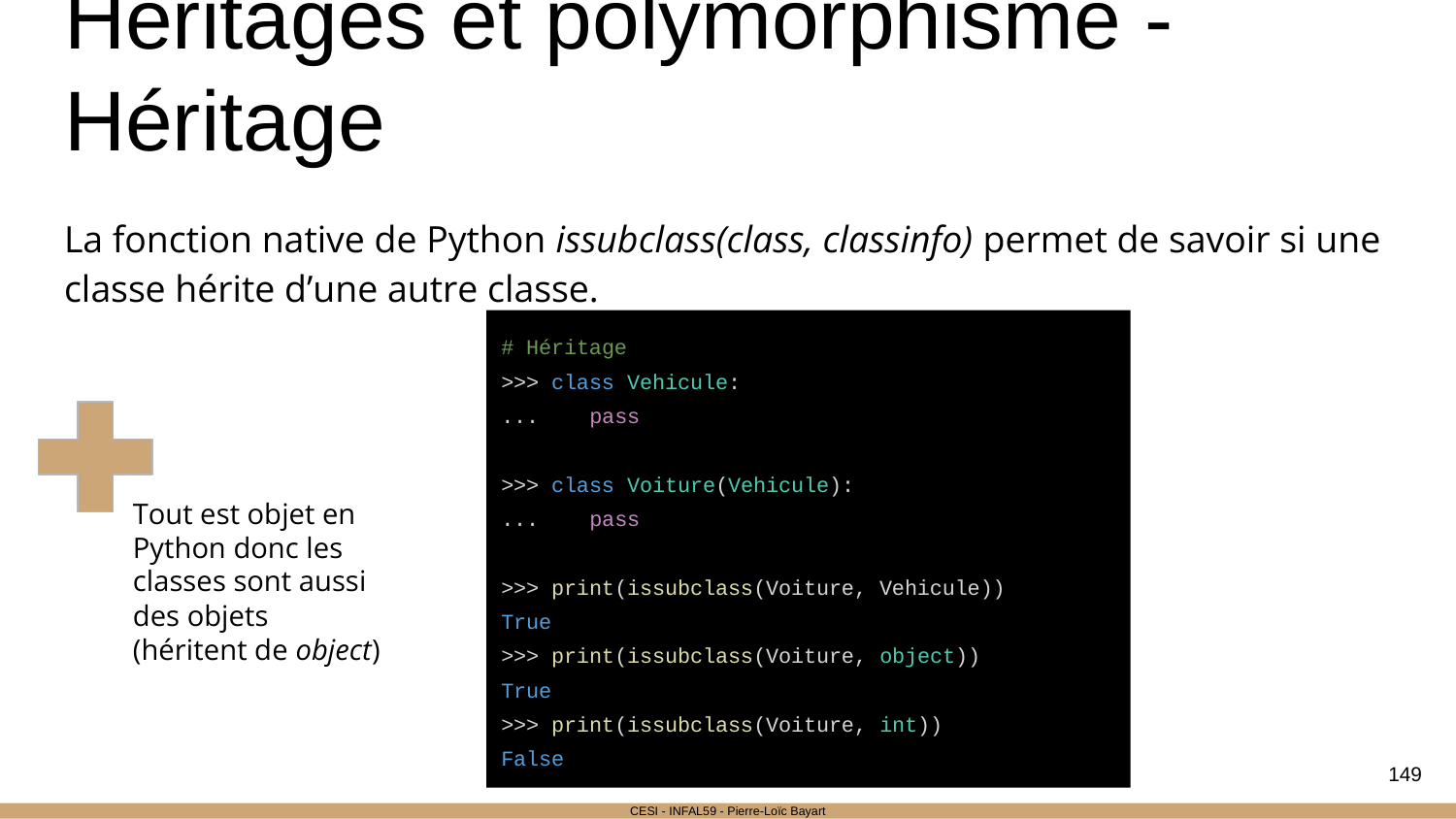

# Héritages et polymorphisme - Héritage
La fonction native de Python issubclass(class, classinfo) permet de savoir si une classe hérite d’une autre classe.

# Héritage
>>> class Vehicule:
...    pass

>>> class Voiture(Vehicule):
...    pass

>>> print(issubclass(Voiture, Vehicule))
True
>>> print(issubclass(Voiture, object))
True
>>> print(issubclass(Voiture, int))
False

Tout est objet en Python donc les classes sont aussi des objets (héritent de object)
149